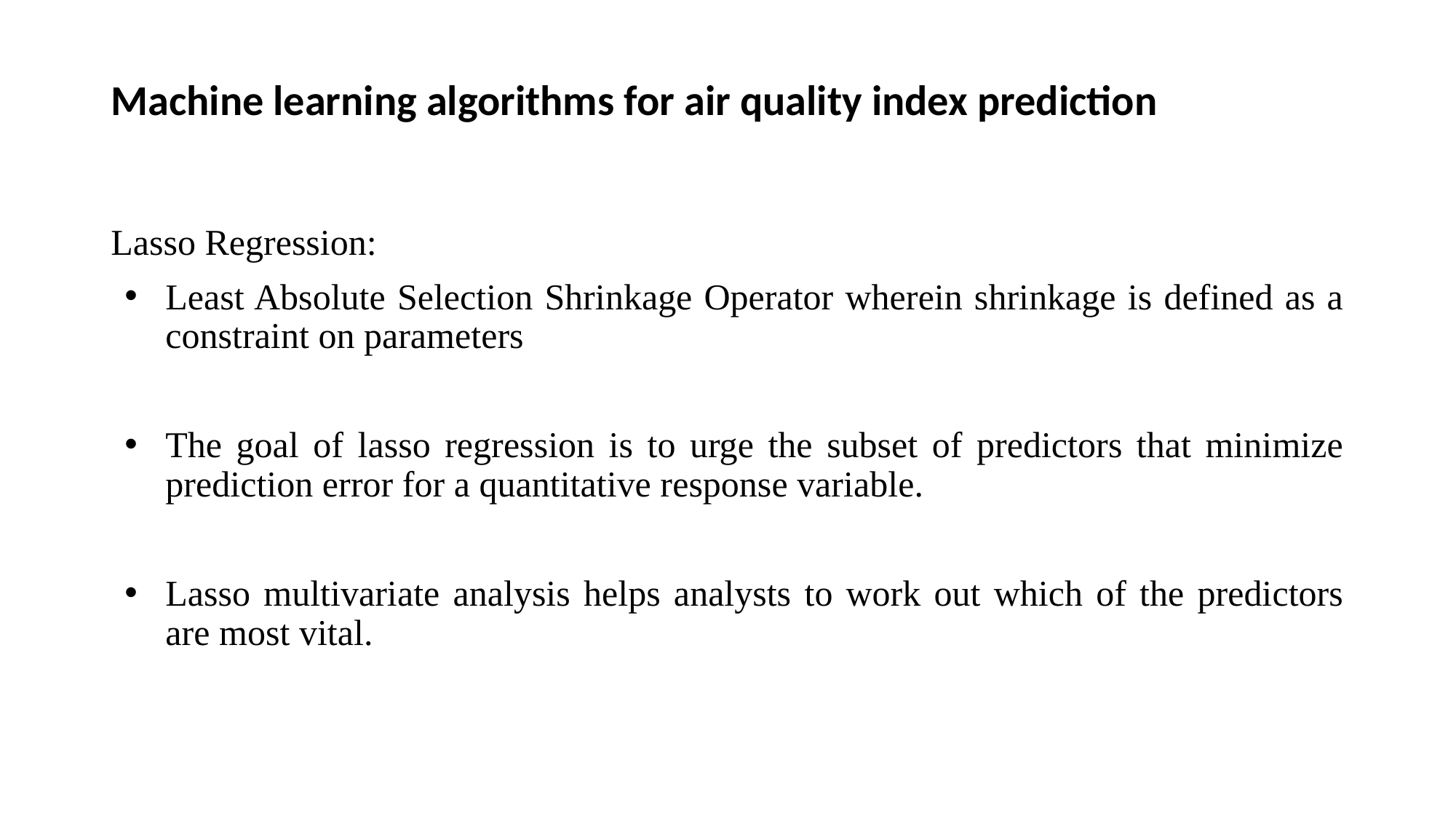

# Machine learning algorithms for air quality index prediction
Lasso Regression:
Least Absolute Selection Shrinkage Operator wherein shrinkage is defined as a constraint on parameters

The goal of lasso regression is to urge the subset of predictors that minimize prediction error for a quantitative response variable.

Lasso multivariate analysis helps analysts to work out which of the predictors are most vital.